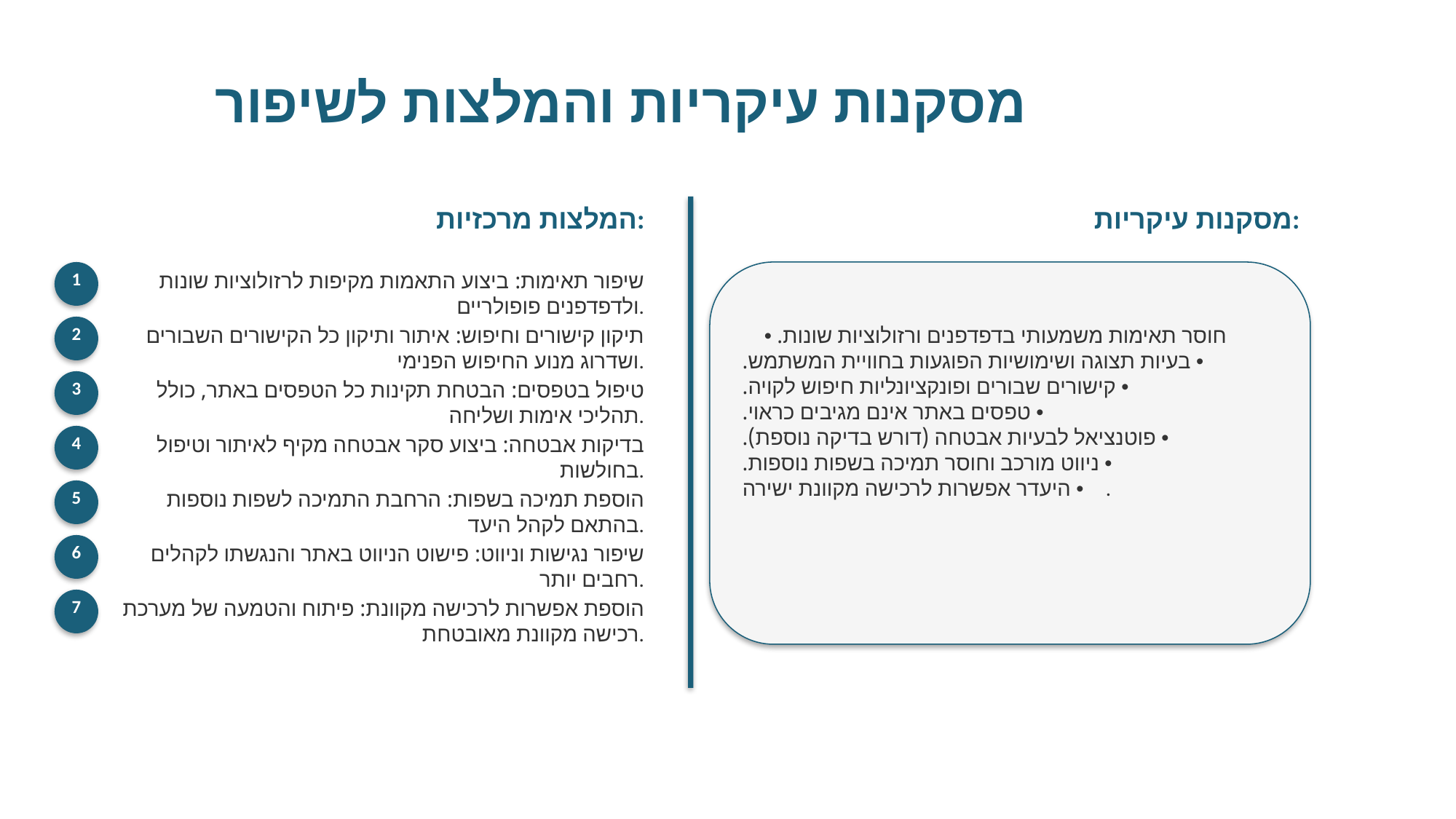

# מסקנות עיקריות והמלצות לשיפור
המלצות מרכזיות:

מסקנות עיקריות:

1
שיפור תאימות: ביצוע התאמות מקיפות לרזולוציות שונות ולדפדפנים פופולריים.

    • חוסר תאימות משמעותי בדפדפנים ורזולוציות שונות.
    • בעיות תצוגה ושימושיות הפוגעות בחוויית המשתמש.
    • קישורים שבורים ופונקציונליות חיפוש לקויה.
    • טפסים באתר אינם מגיבים כראוי.
    • פוטנציאל לבעיות אבטחה (דורש בדיקה נוספת).
    • ניווט מורכב וחוסר תמיכה בשפות נוספות.
    • היעדר אפשרות לרכישה מקוונת ישירה.

2
תיקון קישורים וחיפוש: איתור ותיקון כל הקישורים השבורים ושדרוג מנוע החיפוש הפנימי.

3
טיפול בטפסים: הבטחת תקינות כל הטפסים באתר, כולל תהליכי אימות ושליחה.

4
בדיקות אבטחה: ביצוע סקר אבטחה מקיף לאיתור וטיפול בחולשות.

5
הוספת תמיכה בשפות: הרחבת התמיכה לשפות נוספות בהתאם לקהל היעד.

6
שיפור נגישות וניווט: פישוט הניווט באתר והנגשתו לקהלים רחבים יותר.

7
הוספת אפשרות לרכישה מקוונת: פיתוח והטמעה של מערכת רכישה מקוונת מאובטחת.